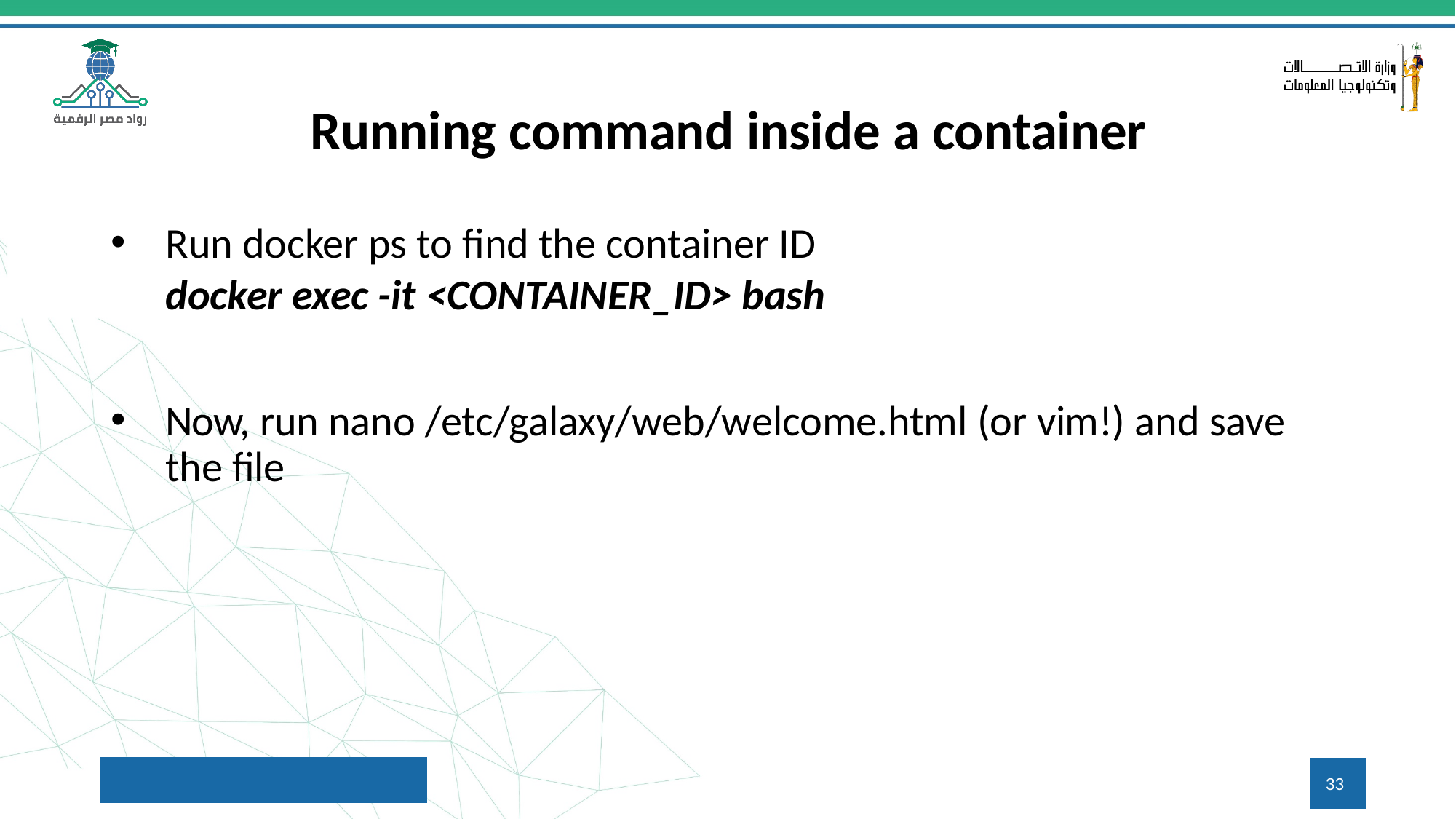

Running command inside a container
Run docker ps to find the container ID
docker exec -it <CONTAINER_ID> bash

Now, run nano /etc/galaxy/web/welcome.html (or vim!) and save the file
33